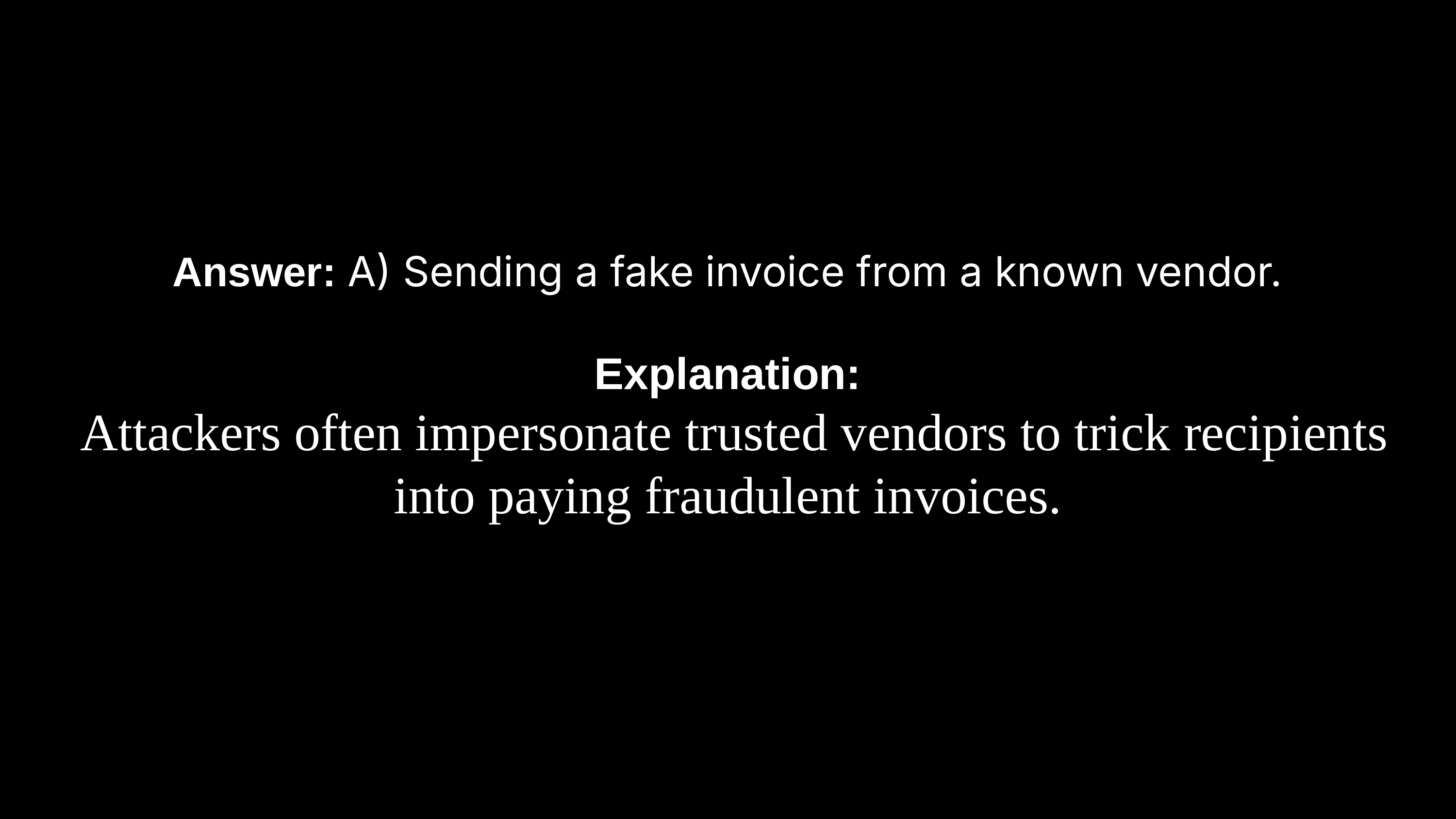

Answer: A) Sending a fake invoice from a known vendor.

Explanation:
 Attackers often impersonate trusted vendors to trick recipients into paying fraudulent invoices.